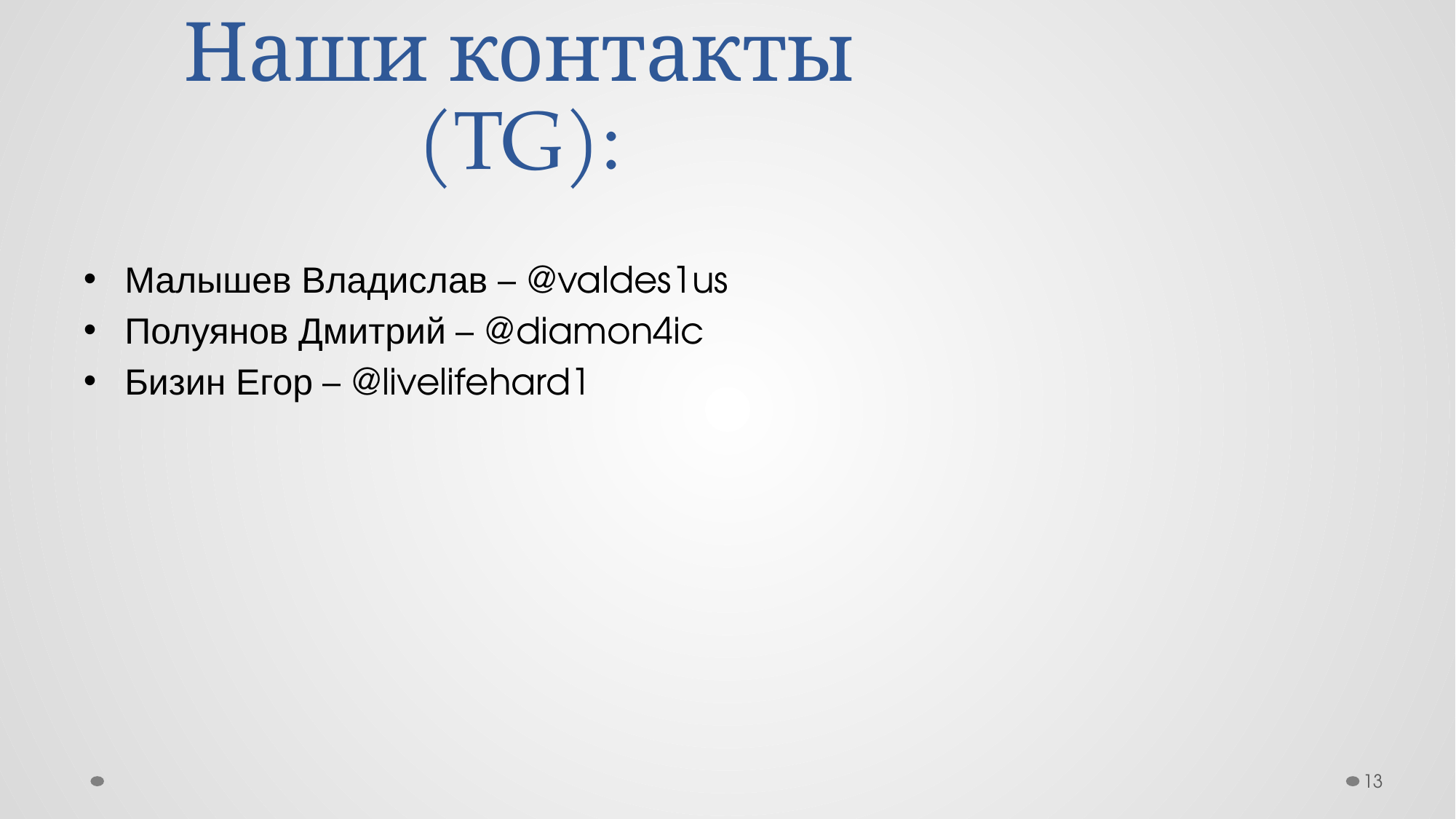

# Наши контакты (TG):
Малышев Владислав – @valdes1us
Полуянов Дмитрий – @diamon4ic
Бизин Егор – @livelifehard1
13